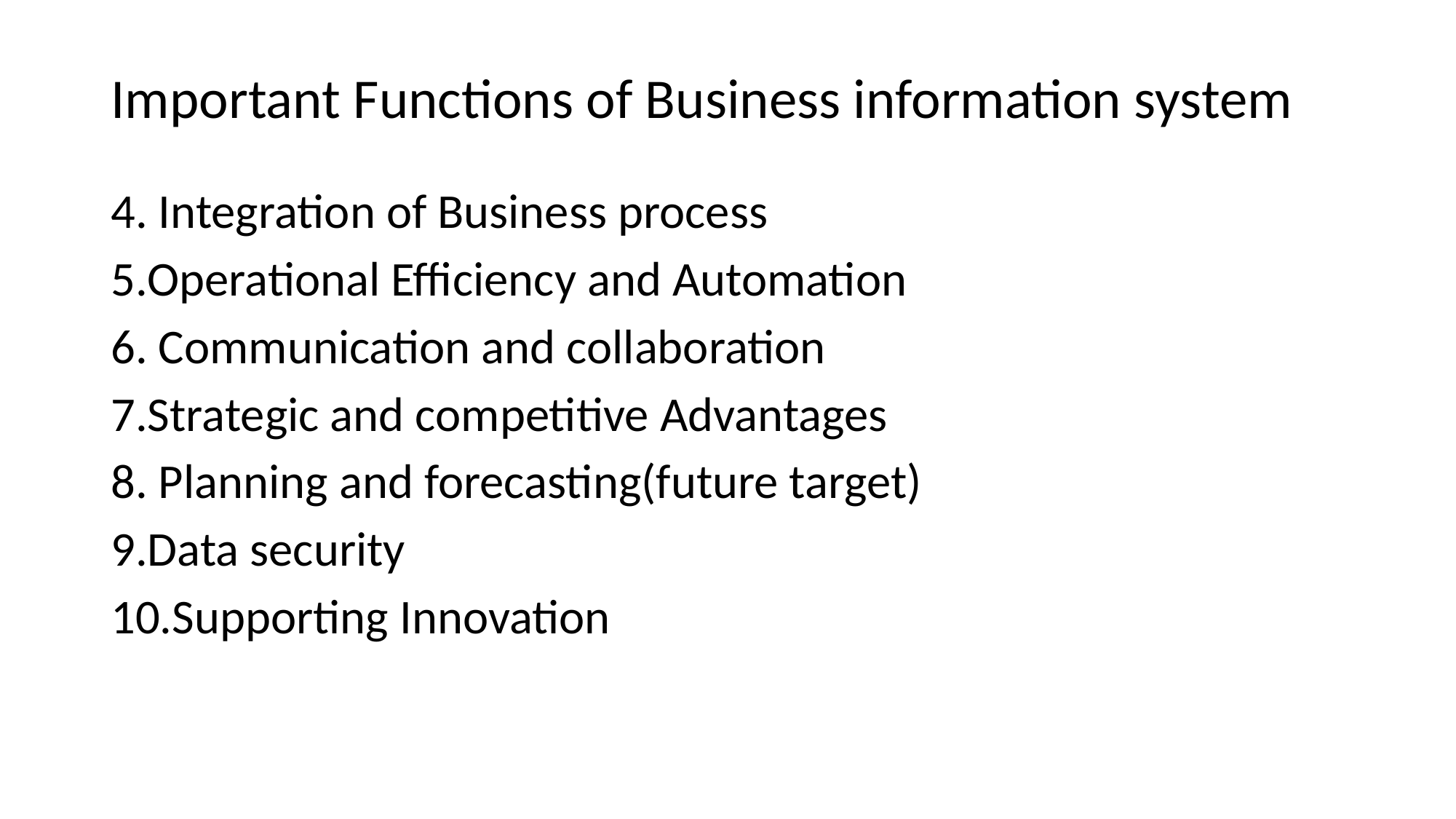

# Important Functions of Business information system
4. Integration of Business process
5.Operational Efficiency and Automation
6. Communication and collaboration
7.Strategic and competitive Advantages
8. Planning and forecasting(future target)
9.Data security
10.Supporting Innovation